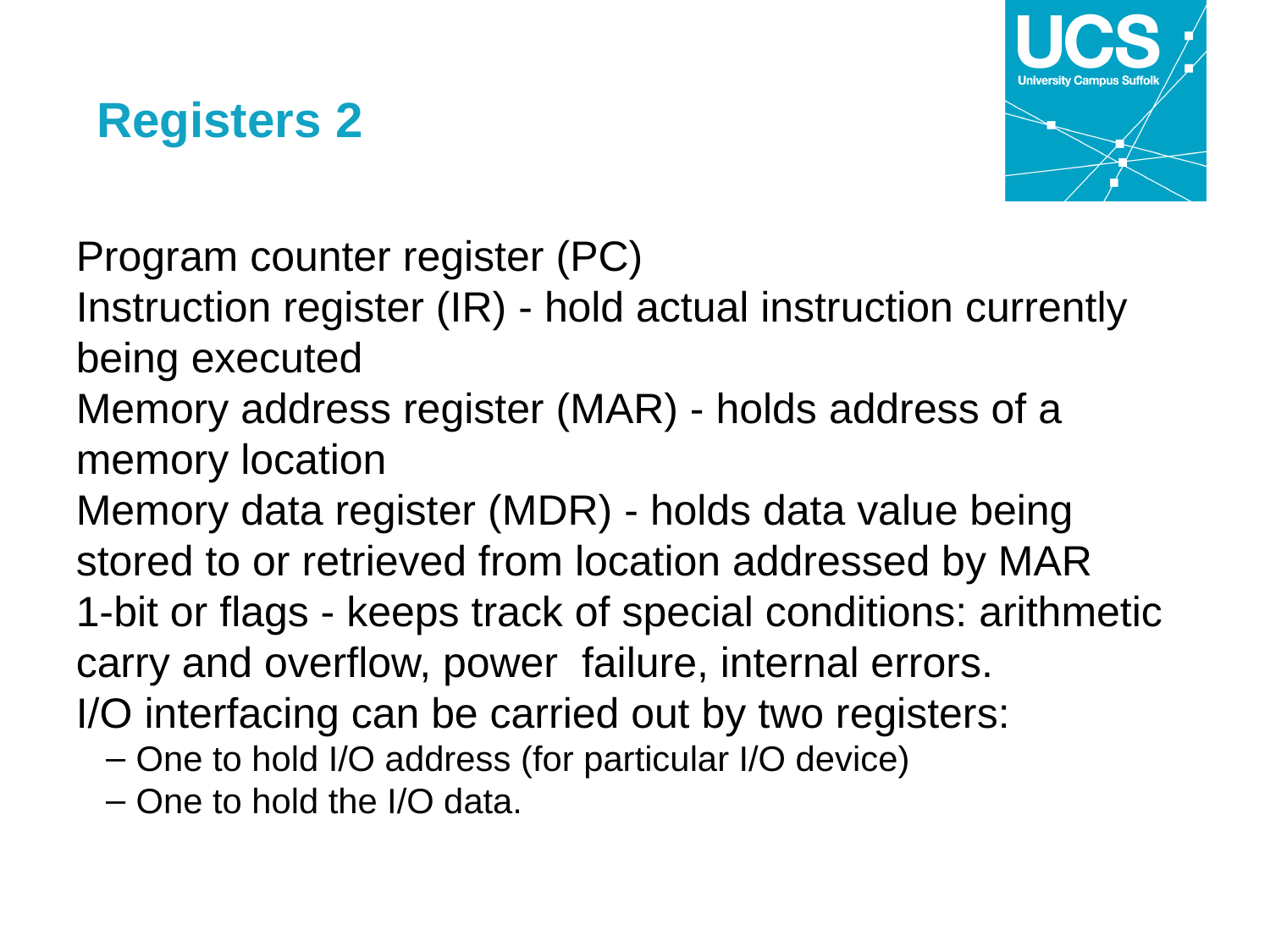

Registers 2
Program counter register (PC)
Instruction register (IR) - hold actual instruction currently being executed
Memory address register (MAR) - holds address of a memory location
Memory data register (MDR) - holds data value being stored to or retrieved from location addressed by MAR
1-bit or flags - keeps track of special conditions: arithmetic carry and overflow, power  failure, internal errors.
I/O interfacing can be carried out by two registers:
One to hold I/O address (for particular I/O device)
One to hold the I/O data.